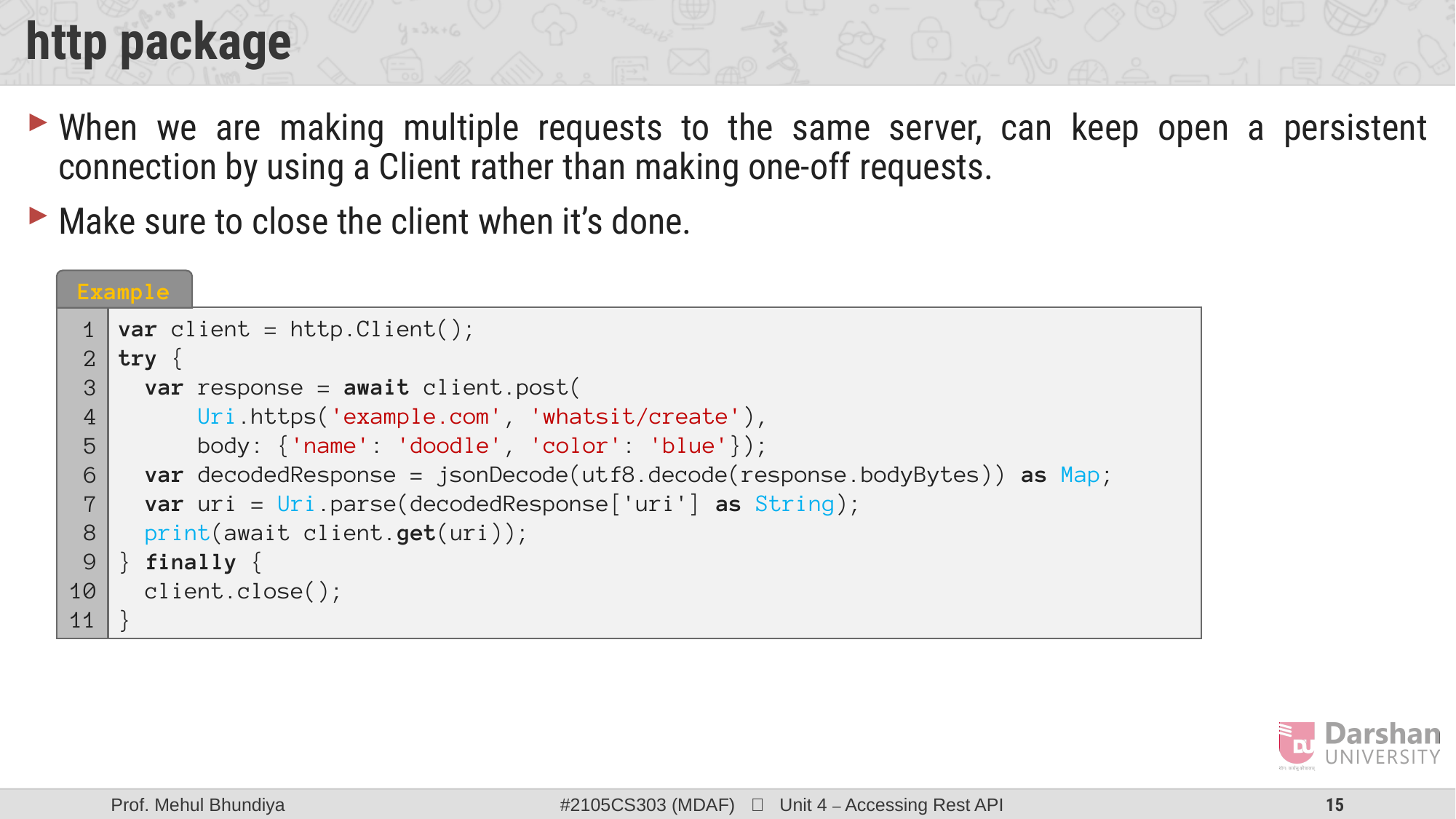

# http package
When we are making multiple requests to the same server, can keep open a persistent connection by using a Client rather than making one-off requests.
Make sure to close the client when it’s done.
Example
var client = http.Client();
try {
  var response = await client.post(
      Uri.https('example.com', 'whatsit/create'),
      body: {'name': 'doodle', 'color': 'blue'});
  var decodedResponse = jsonDecode(utf8.decode(response.bodyBytes)) as Map;
  var uri = Uri.parse(decodedResponse['uri'] as String);
  print(await client.get(uri));
} finally {
  client.close();
}
1
2
3
4
5
6
7
8
9
10
11